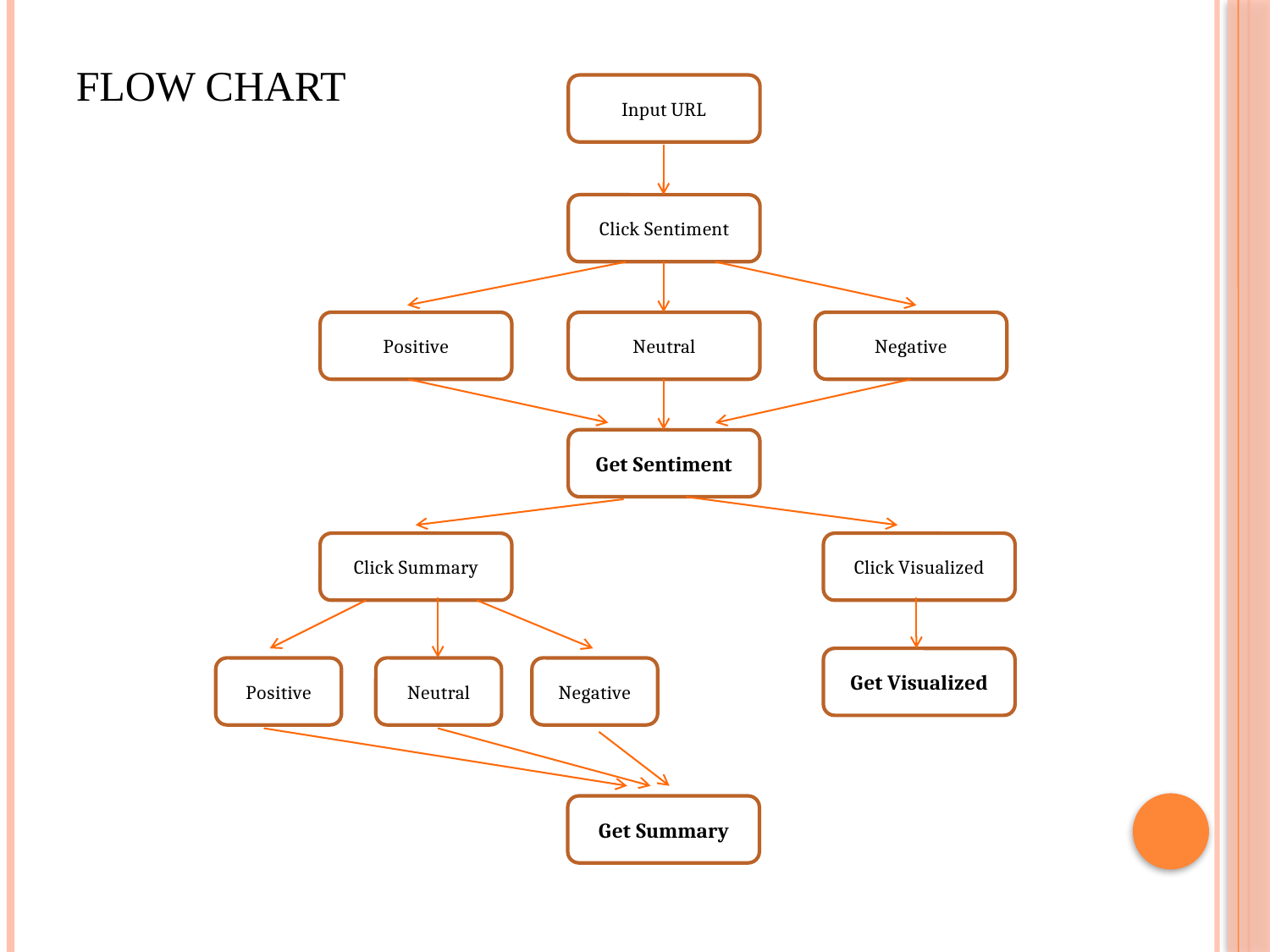

# FLOW CHART

Input URL
Click Sentiment
Positive
Neutral
Negative
Get Sentiment
Click Summary
Click Visualized
Get Visualized
Positive
Neutral
Negative
Get Summary